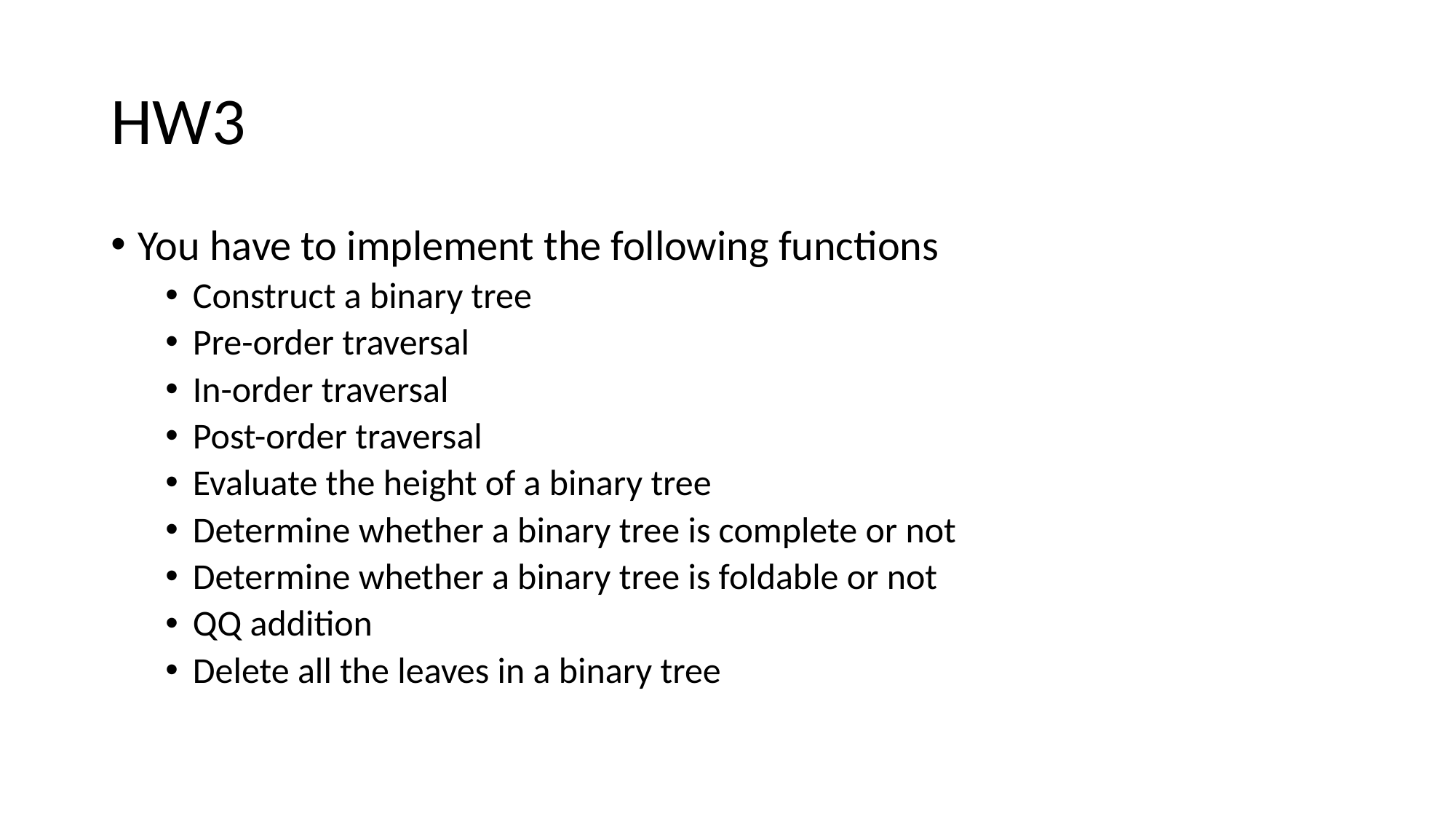

# HW3
You have to implement the following functions
Construct a binary tree
Pre-order traversal
In-order traversal
Post-order traversal
Evaluate the height of a binary tree
Determine whether a binary tree is complete or not
Determine whether a binary tree is foldable or not
QQ addition
Delete all the leaves in a binary tree